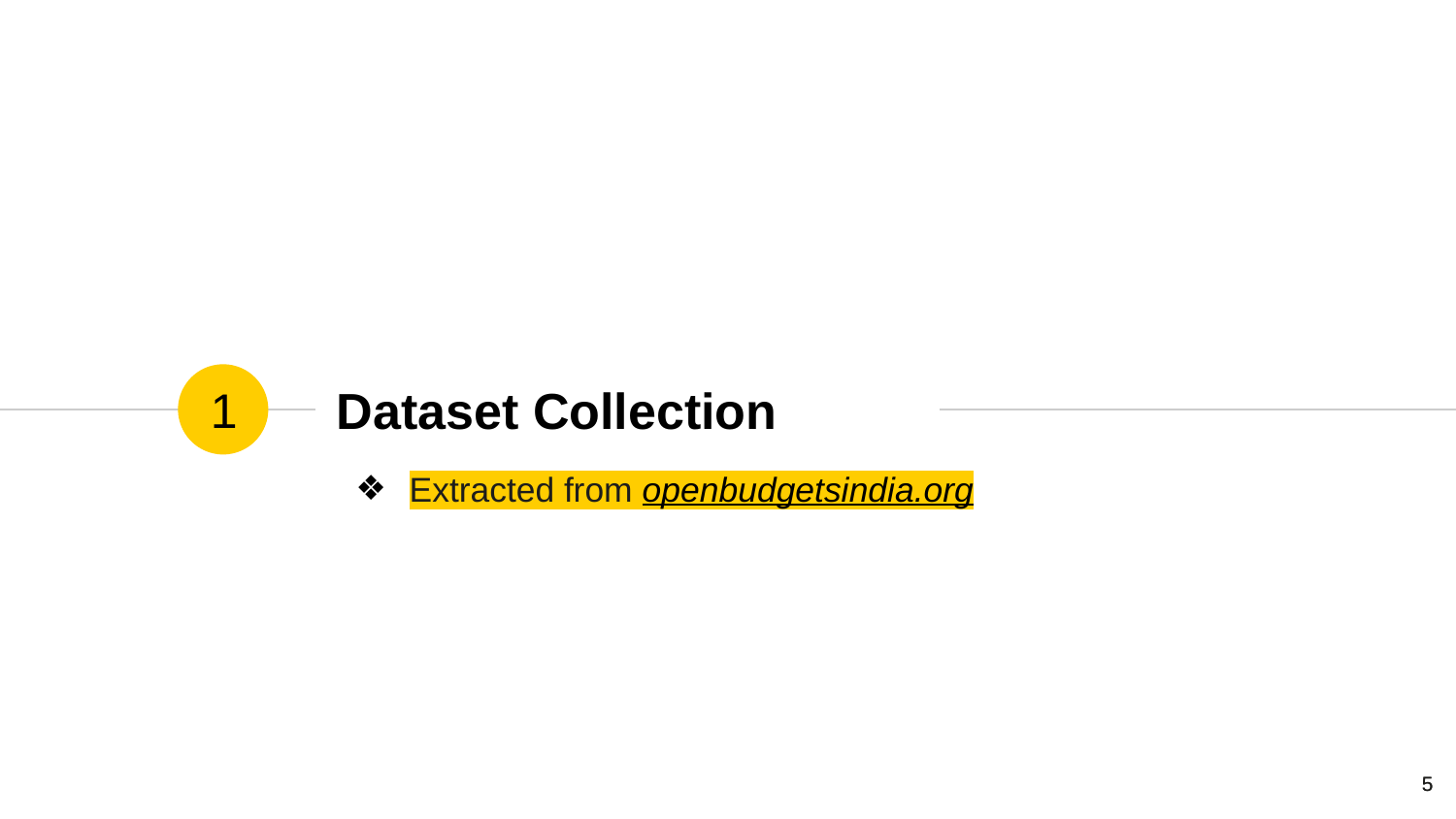

# Dataset Collection
1
Extracted from openbudgetsindia.org
5
5